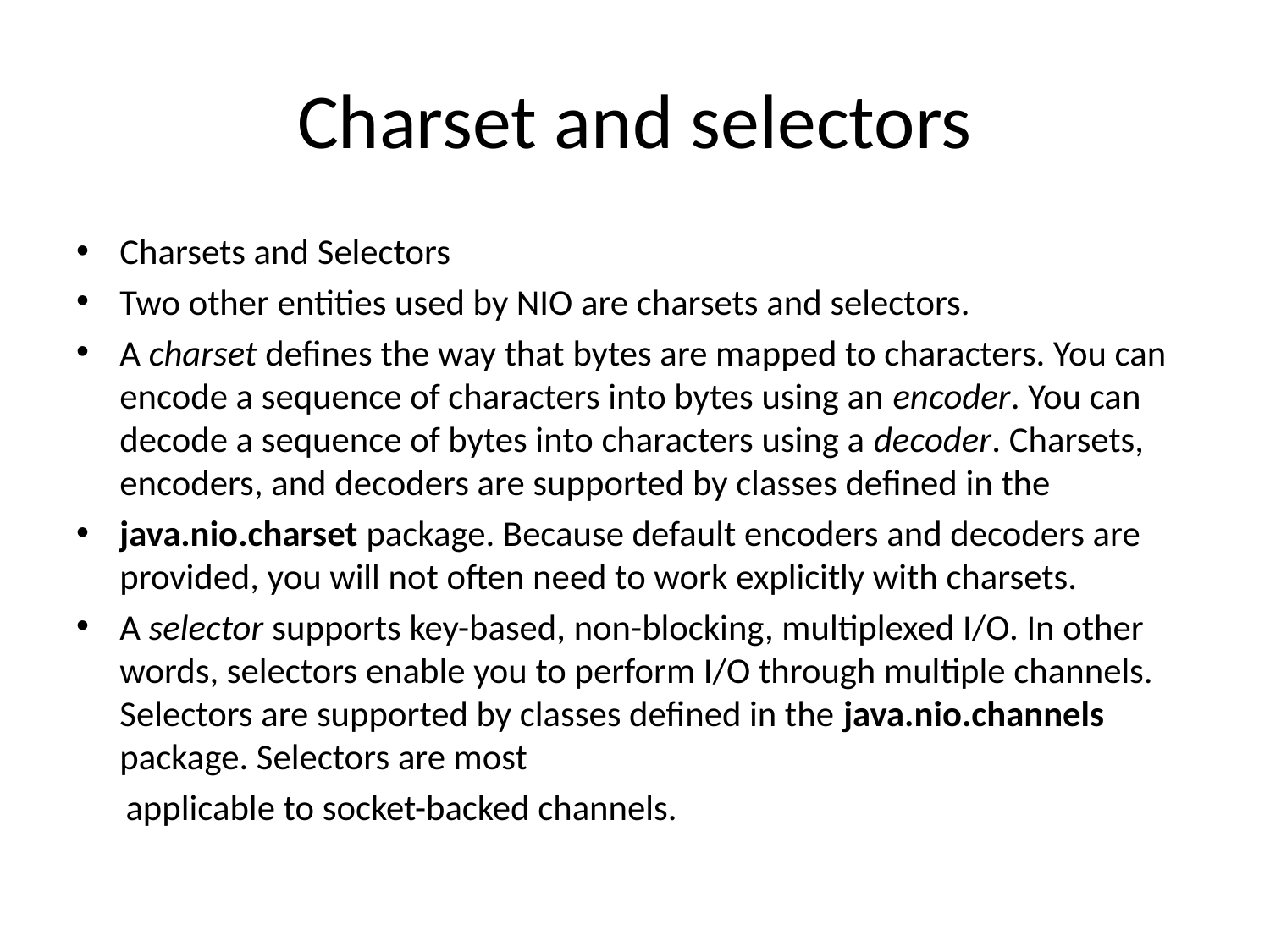

# Charset and selectors
Charsets and Selectors
Two other entities used by NIO are charsets and selectors.
A charset defines the way that bytes are mapped to characters. You can encode a sequence of characters into bytes using an encoder. You can decode a sequence of bytes into characters using a decoder. Charsets, encoders, and decoders are supported by classes defined in the
java.nio.charset package. Because default encoders and decoders are provided, you will not often need to work explicitly with charsets.
A selector supports key-based, non-blocking, multiplexed I/O. In other words, selectors enable you to perform I/O through multiple channels. Selectors are supported by classes defined in the java.nio.channels package. Selectors are most
      applicable to socket-backed channels.